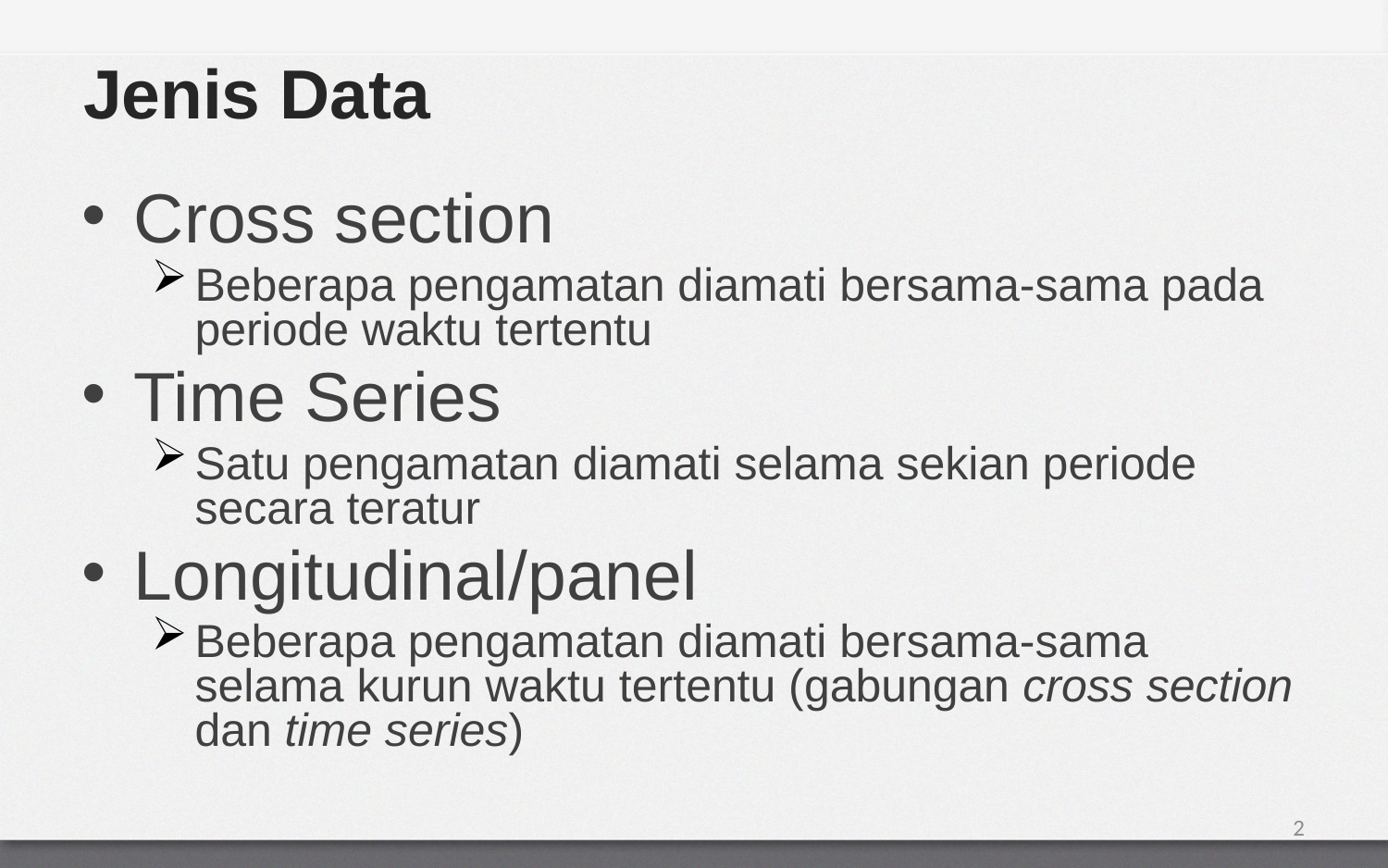

# Jenis Data
Cross section
Beberapa pengamatan diamati bersama-sama pada periode waktu tertentu
Time Series
Satu pengamatan diamati selama sekian periode secara teratur
Longitudinal/panel
Beberapa pengamatan diamati bersama-sama selama kurun waktu tertentu (gabungan cross section dan time series)

2